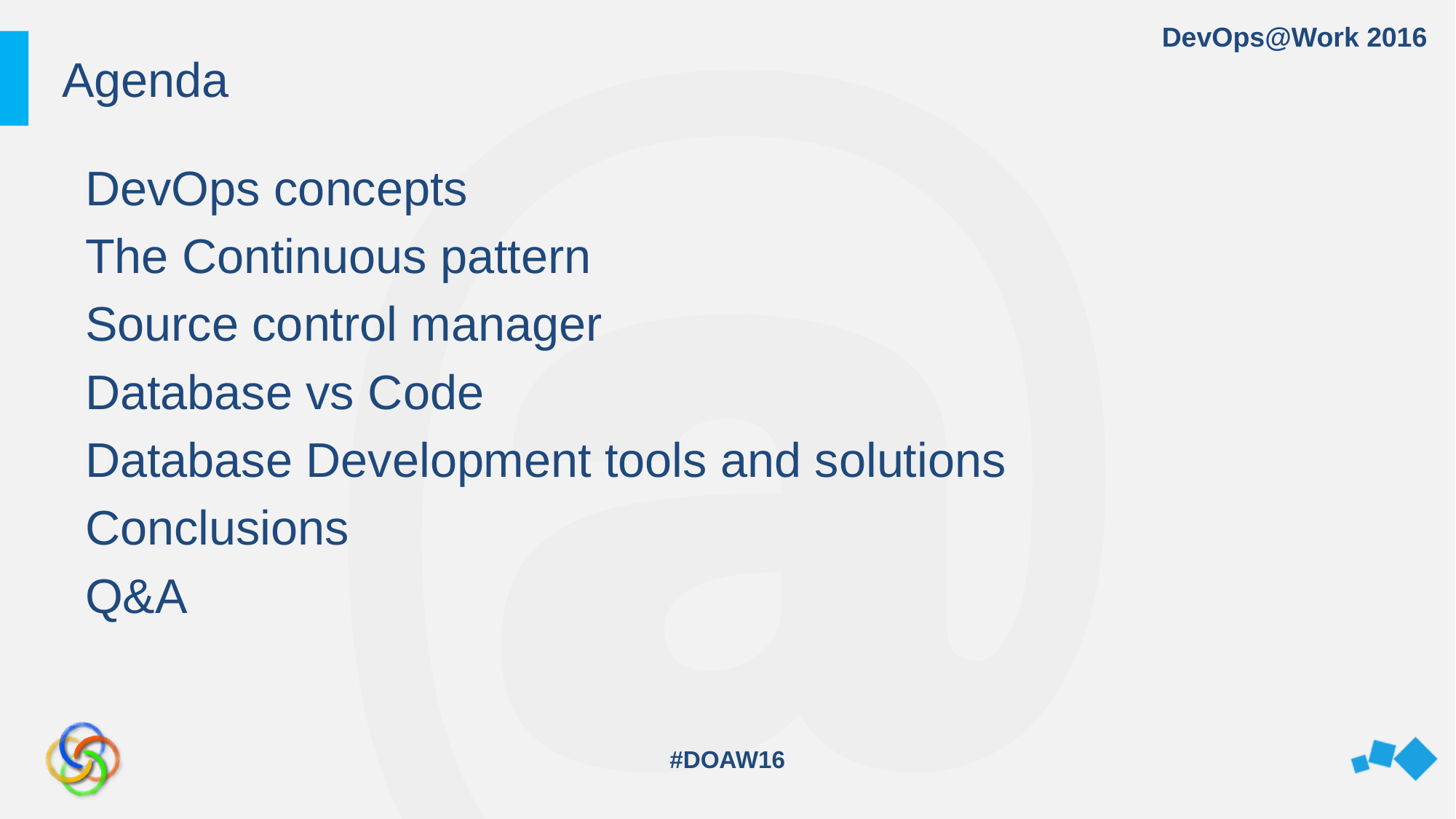

# Agenda
DevOps concepts
The Continuous pattern
Source control manager
Database vs Code
Database Development tools and solutions
Conclusions
Q&A